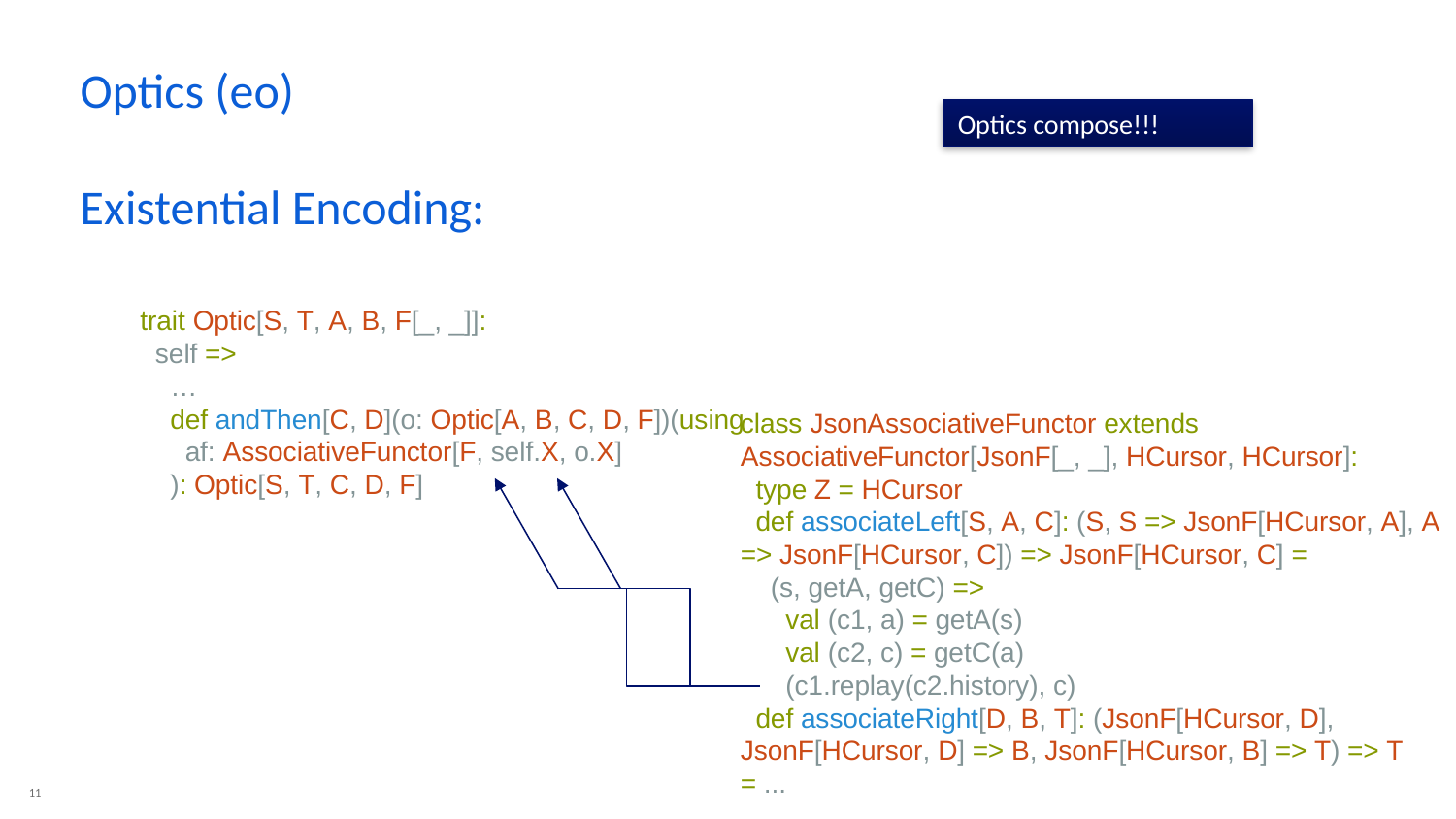

# Optics (eo) Existential Encoding:
Optics compose!!!
trait Optic[S, T, A, B, F[_, _]]:
  self =>
    …
    def andThen[C, D](o: Optic[A, B, C, D, F])(using
      af: AssociativeFunctor[F, self.X, o.X]
    ): Optic[S, T, C, D, F]

class JsonAssociativeFunctor extends AssociativeFunctor[JsonF[_, _], HCursor, HCursor]:
  type Z = HCursor
  def associateLeft[S, A, C]: (S, S => JsonF[HCursor, A], A => JsonF[HCursor, C]) => JsonF[HCursor, C] =
    (s, getA, getC) =>
      val (c1, a) = getA(s)
      val (c2, c) = getC(a)
      (c1.replay(c2.history), c)
  def associateRight[D, B, T]: (JsonF[HCursor, D], JsonF[HCursor, D] => B, JsonF[HCursor, B] => T) => T = ...
11